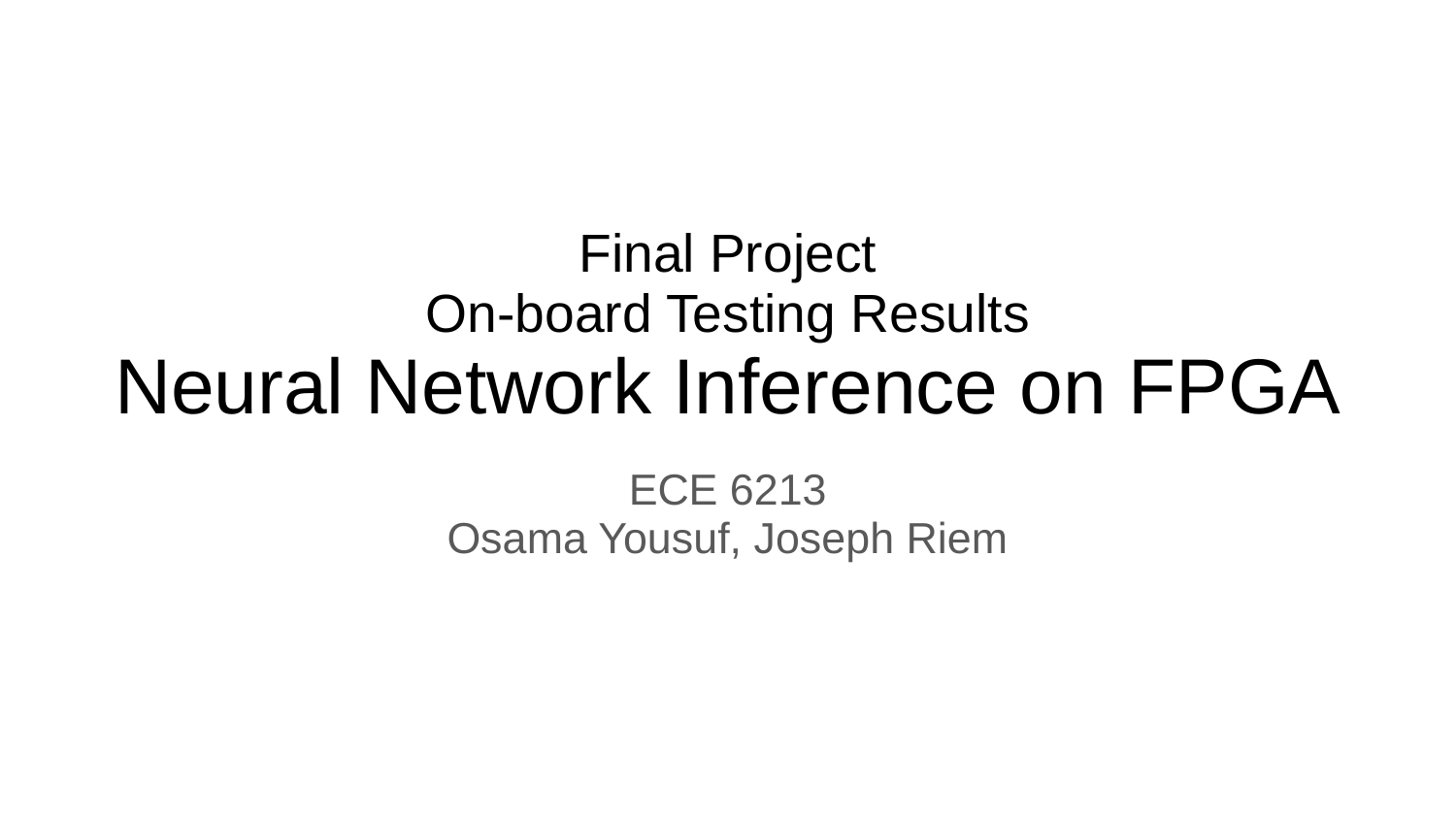

# Final Project On-board Testing Results
Neural Network Inference on FPGA
ECE 6213
Osama Yousuf, Joseph Riem